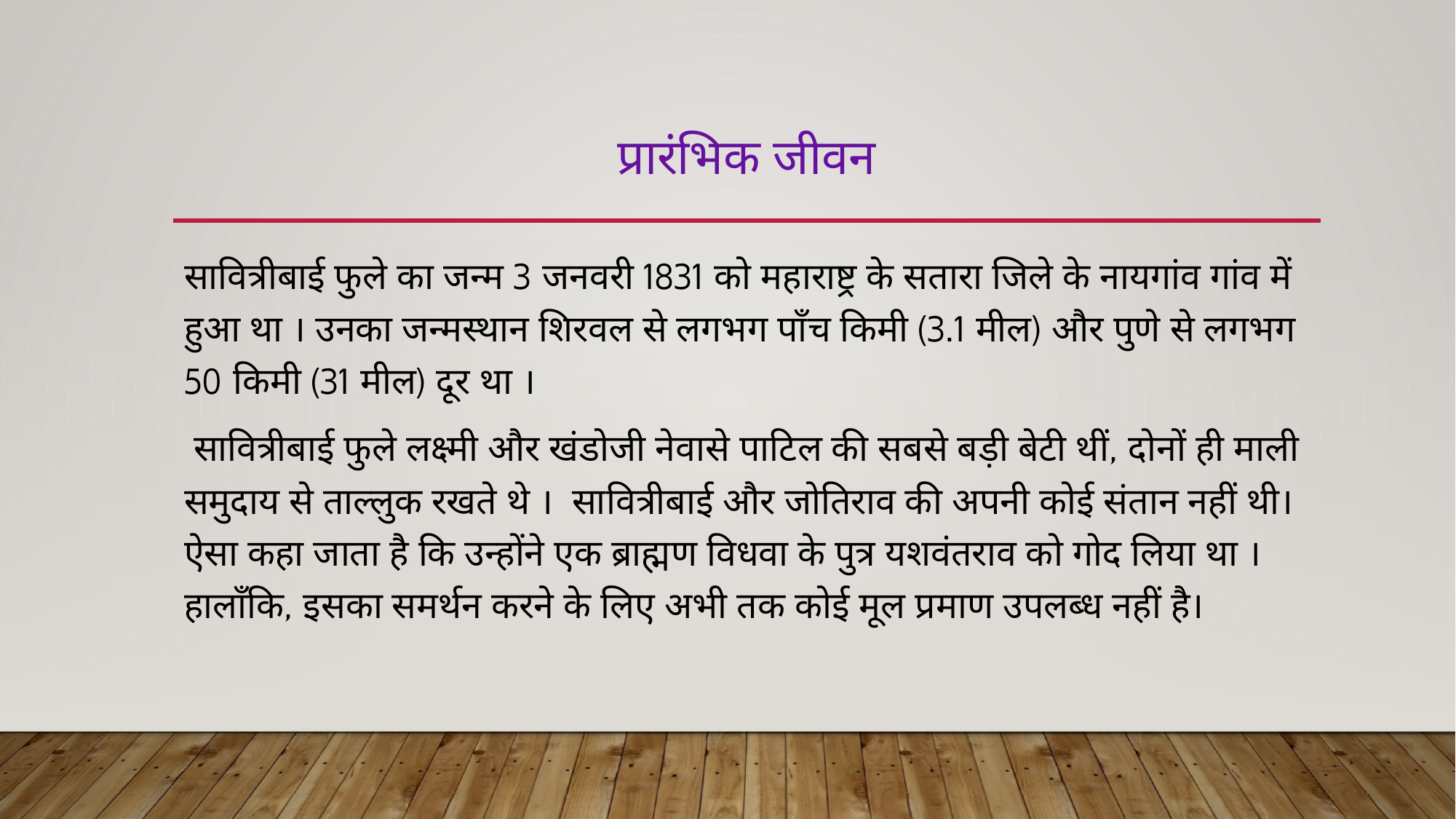

# प्रारंभिक जीवन
सावित्रीबाई फुले का जन्म 3 जनवरी 1831 को महाराष्ट्र के सतारा जिले के नायगांव गांव में हुआ था । उनका जन्मस्थान शिरवल से लगभग पाँच किमी (3.1 मील) और पुणे से लगभग 50 किमी (31 मील) दूर था ।
 सावित्रीबाई फुले लक्ष्मी और खंडोजी नेवासे पाटिल की सबसे बड़ी बेटी थीं, दोनों ही माली समुदाय से ताल्लुक रखते थे ।  सावित्रीबाई और जोतिराव की अपनी कोई संतान नहीं थी। ऐसा कहा जाता है कि उन्होंने एक ब्राह्मण विधवा के पुत्र यशवंतराव को गोद लिया था । हालाँकि, इसका समर्थन करने के लिए अभी तक कोई मूल प्रमाण उपलब्ध नहीं है।